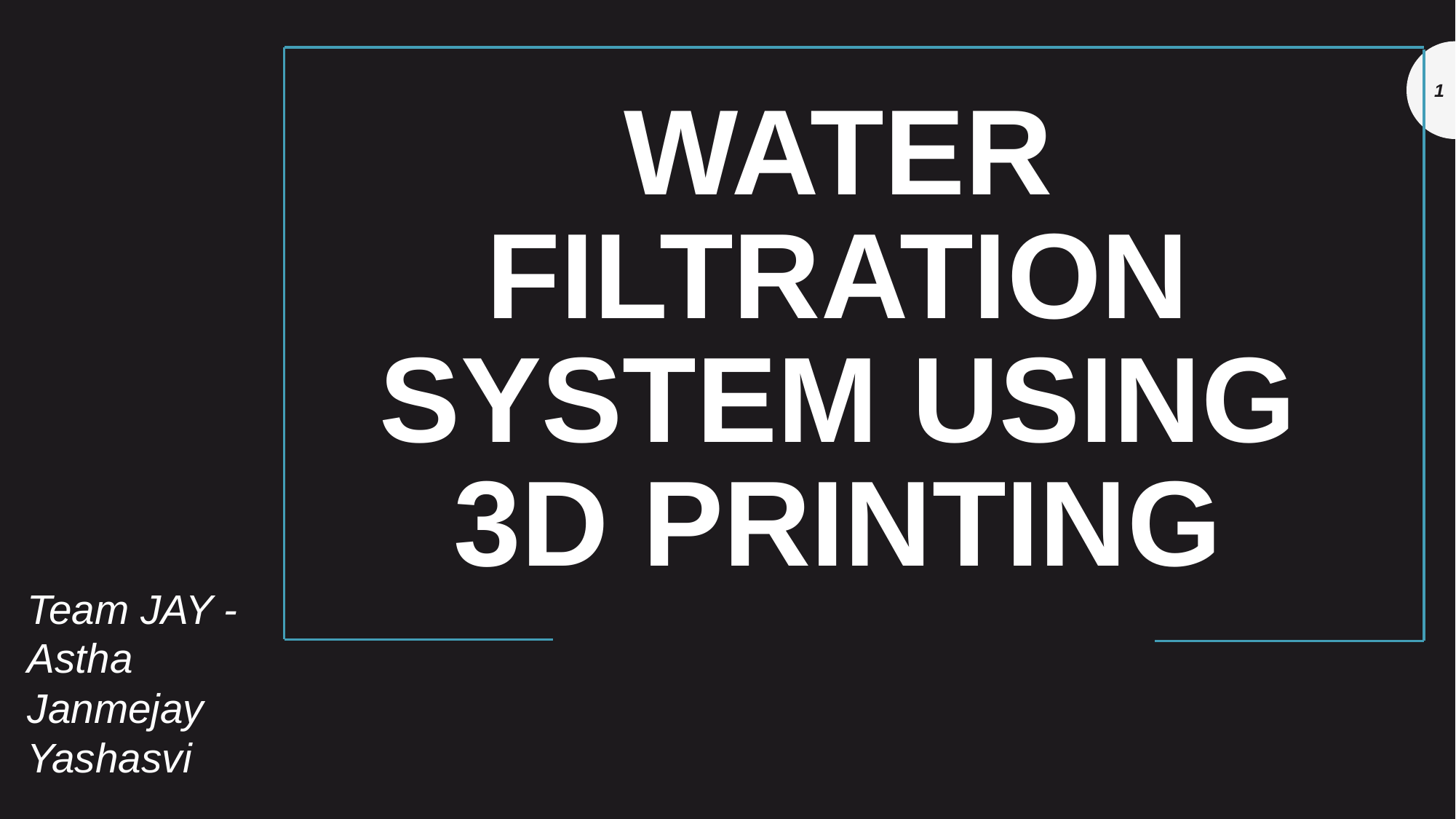

1
# Water Filtration System using 3d Printing
Team JAY -
Astha
Janmejay
Yashasvi